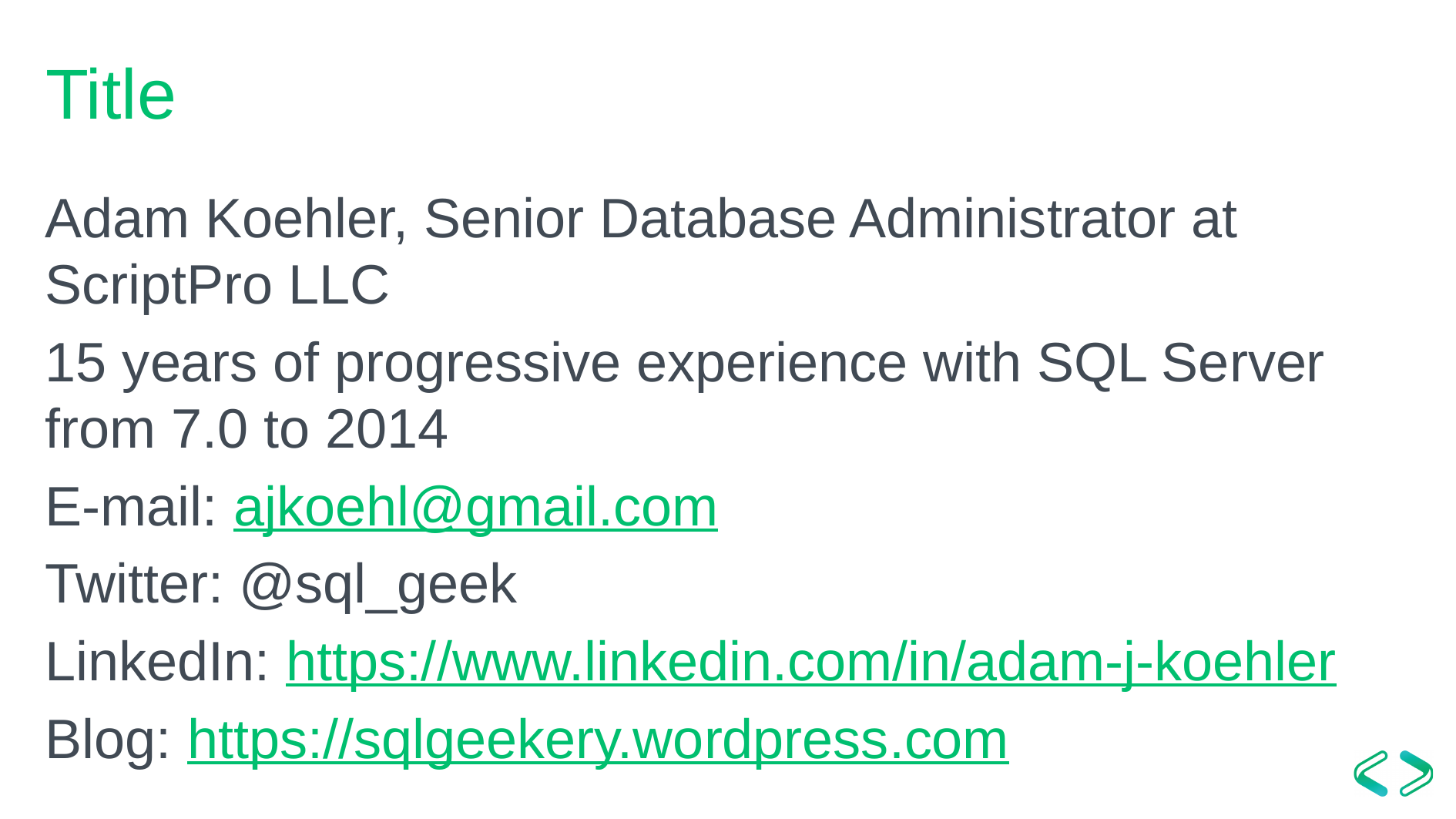

# Title
Adam Koehler, Senior Database Administrator at ScriptPro LLC
15 years of progressive experience with SQL Server from 7.0 to 2014
E-mail: ajkoehl@gmail.com
Twitter: @sql_geek
LinkedIn: https://www.linkedin.com/in/adam-j-koehler
Blog: https://sqlgeekery.wordpress.com